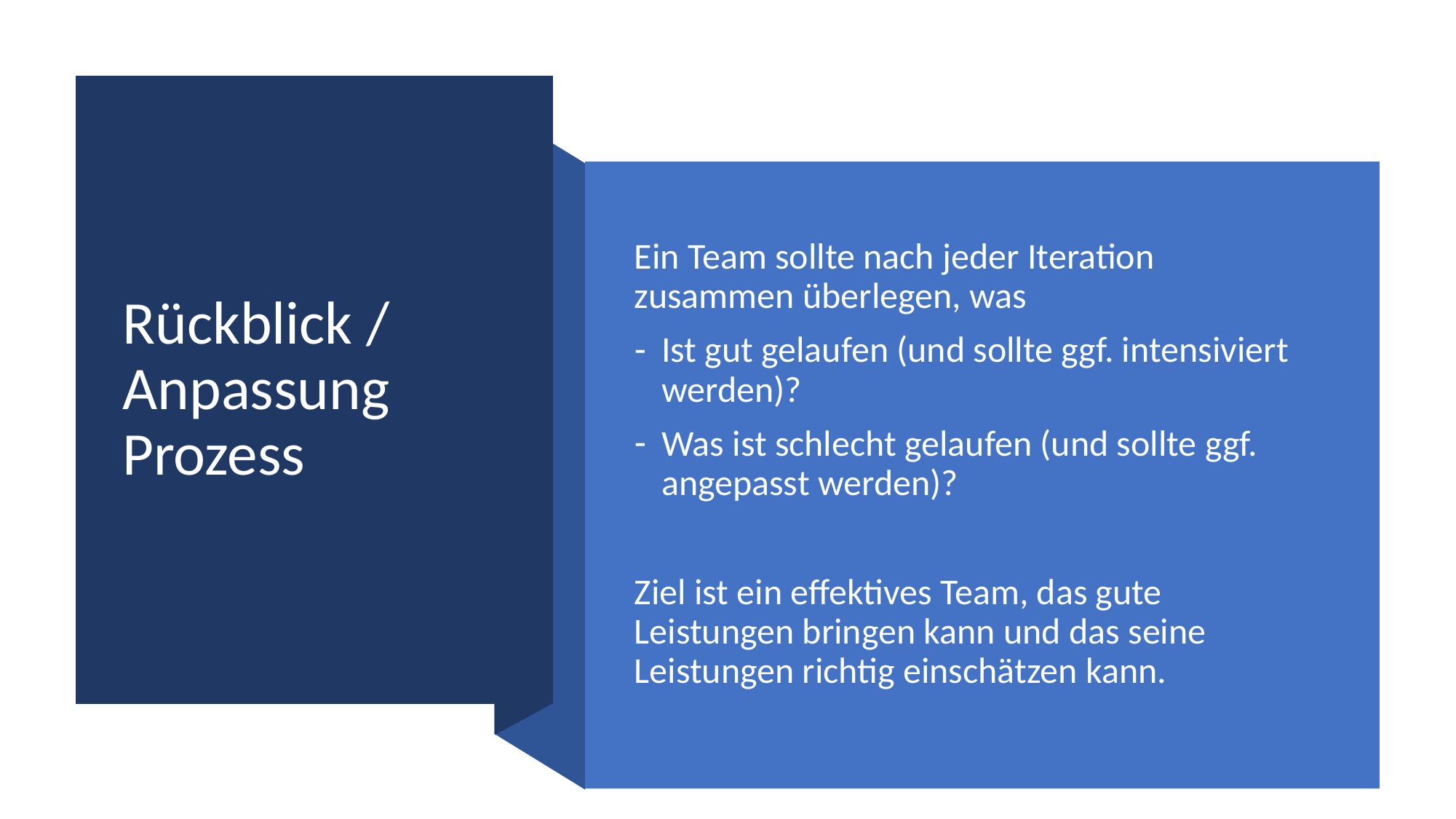

# Rückblick / Anpassung Prozess

Ein Team sollte nach jeder Iteration zusammen überlegen, was
Ist gut gelaufen (und sollte ggf. intensiviert werden)?
Was ist schlecht gelaufen (und sollte ggf. angepasst werden)?

Ziel ist ein effektives Team, das gute Leistungen bringen kann und das seine Leistungen richtig einschätzen kann.